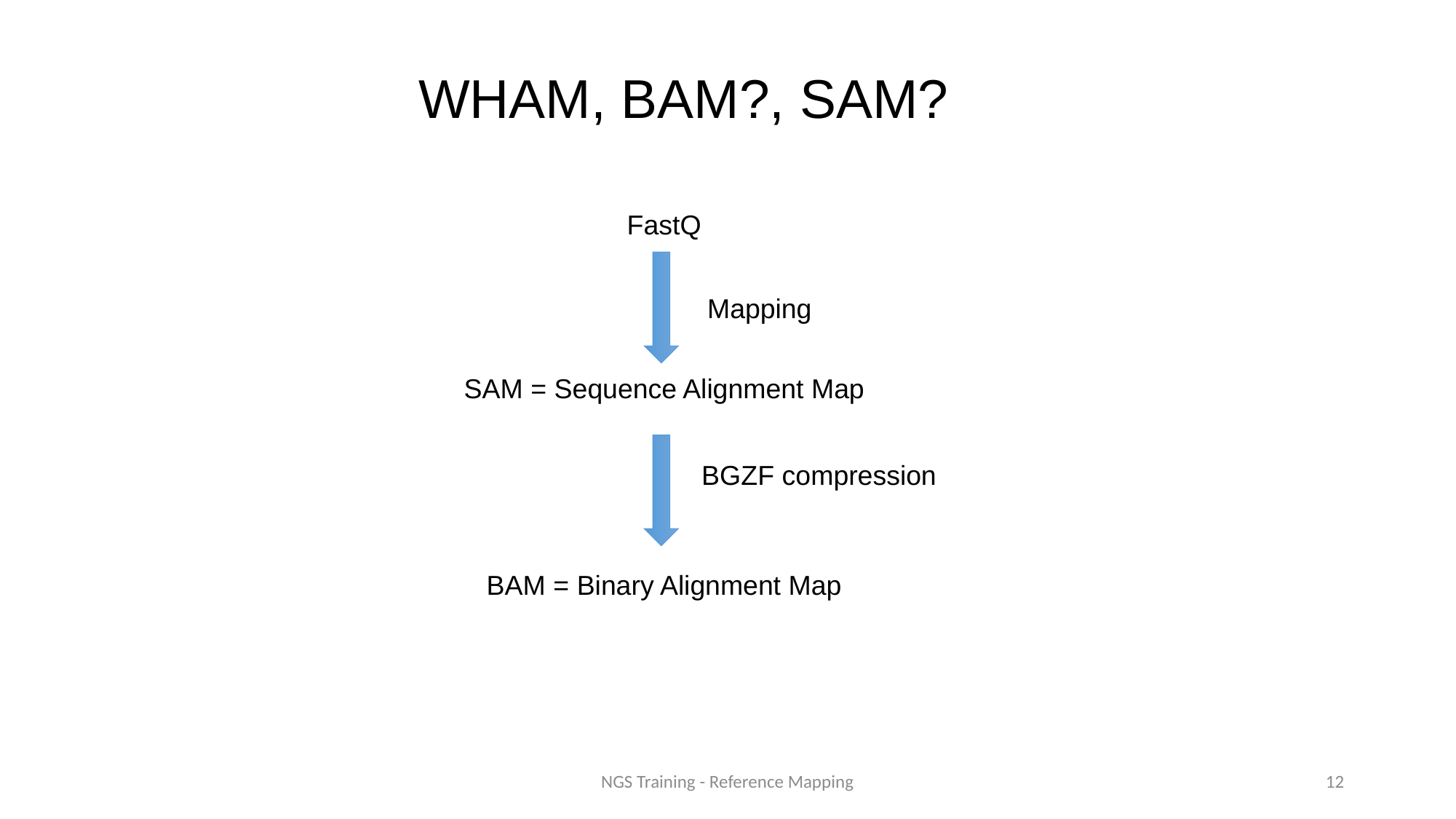

# WHAM, BAM?, SAM?
FastQ

SAM = Sequence Alignment Map

BAM = Binary Alignment Map
BGZF compression
Mapping

  12
NGS Training - Reference Mapping